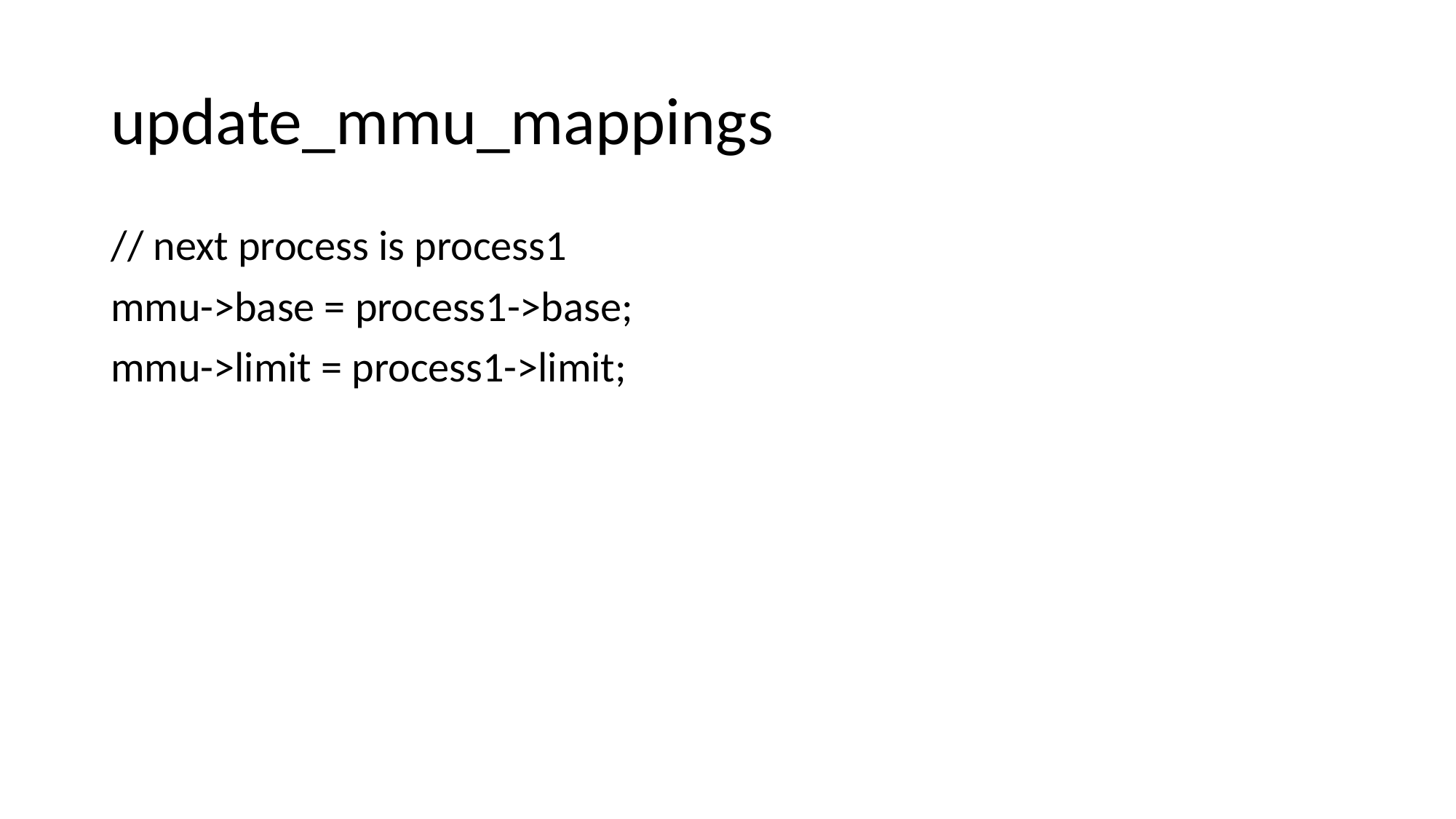

# update_mmu_mappings
// next process is process1
mmu->base = process1->base;
mmu->limit = process1->limit;